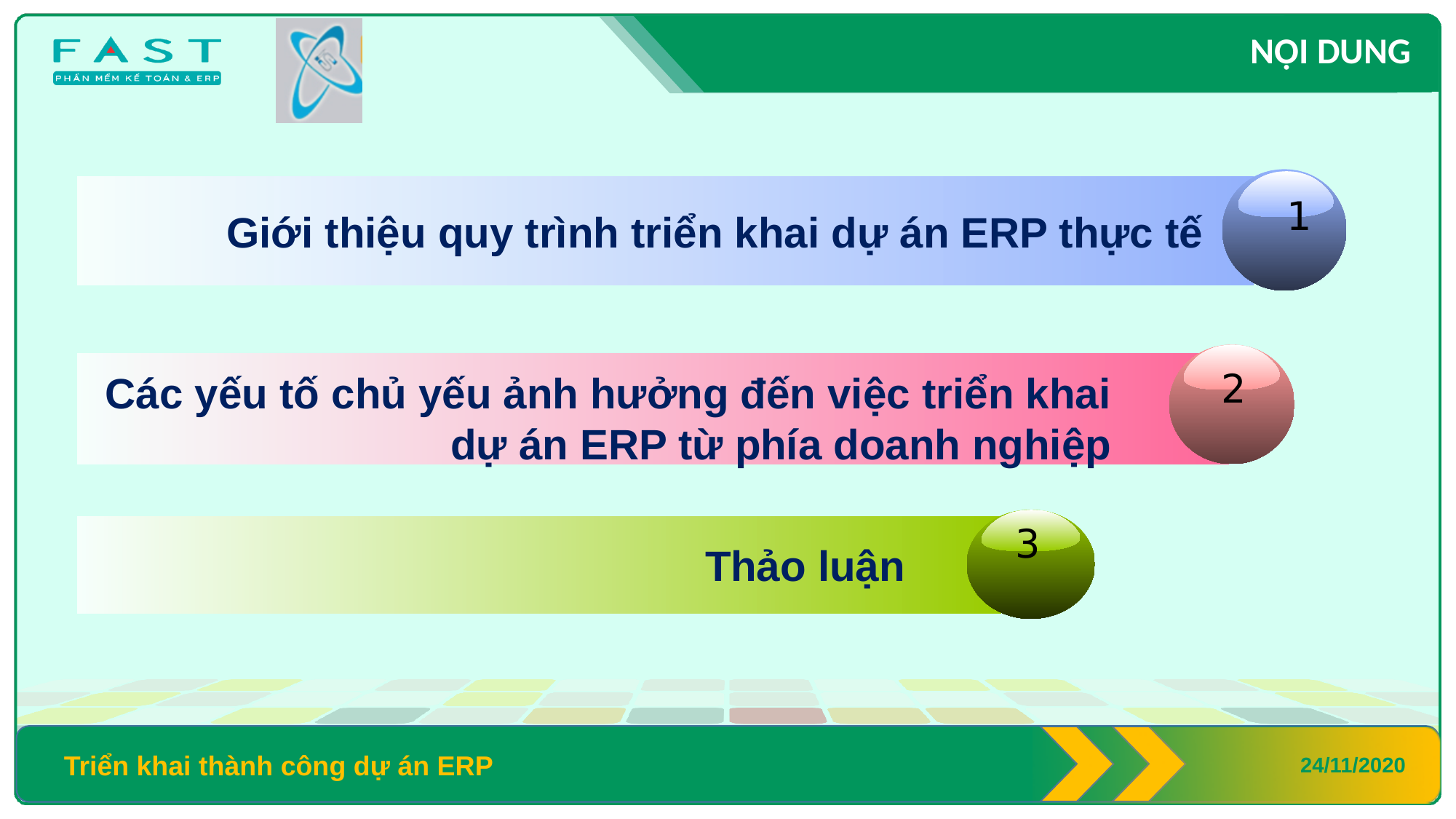

NỘI DUNG

1

Giới thiệu quy trình triển khai dự án ERP thực tế

2

Các yếu tố chủ yếu ảnh hưởng đến việc triển khai dự án ERP từ phía doanh nghiệp

3

Thảo luận